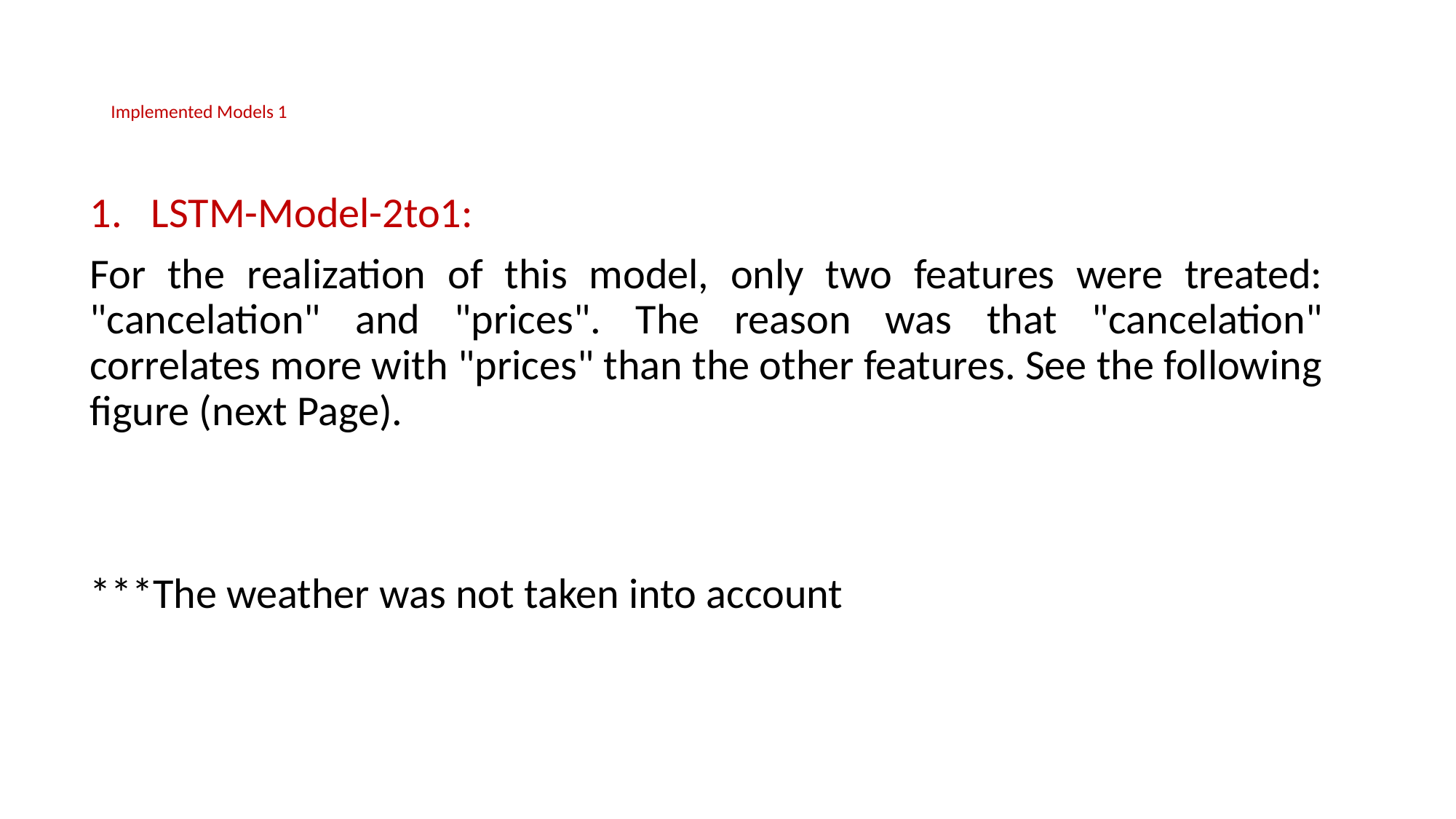

# Implemented Models 1
LSTM-Model-2to1:
For the realization of this model, only two features were treated: "cancelation" and "prices". The reason was that "cancelation" correlates more with "prices" than the other features. See the following figure (next Page).

***The weather was not taken into account